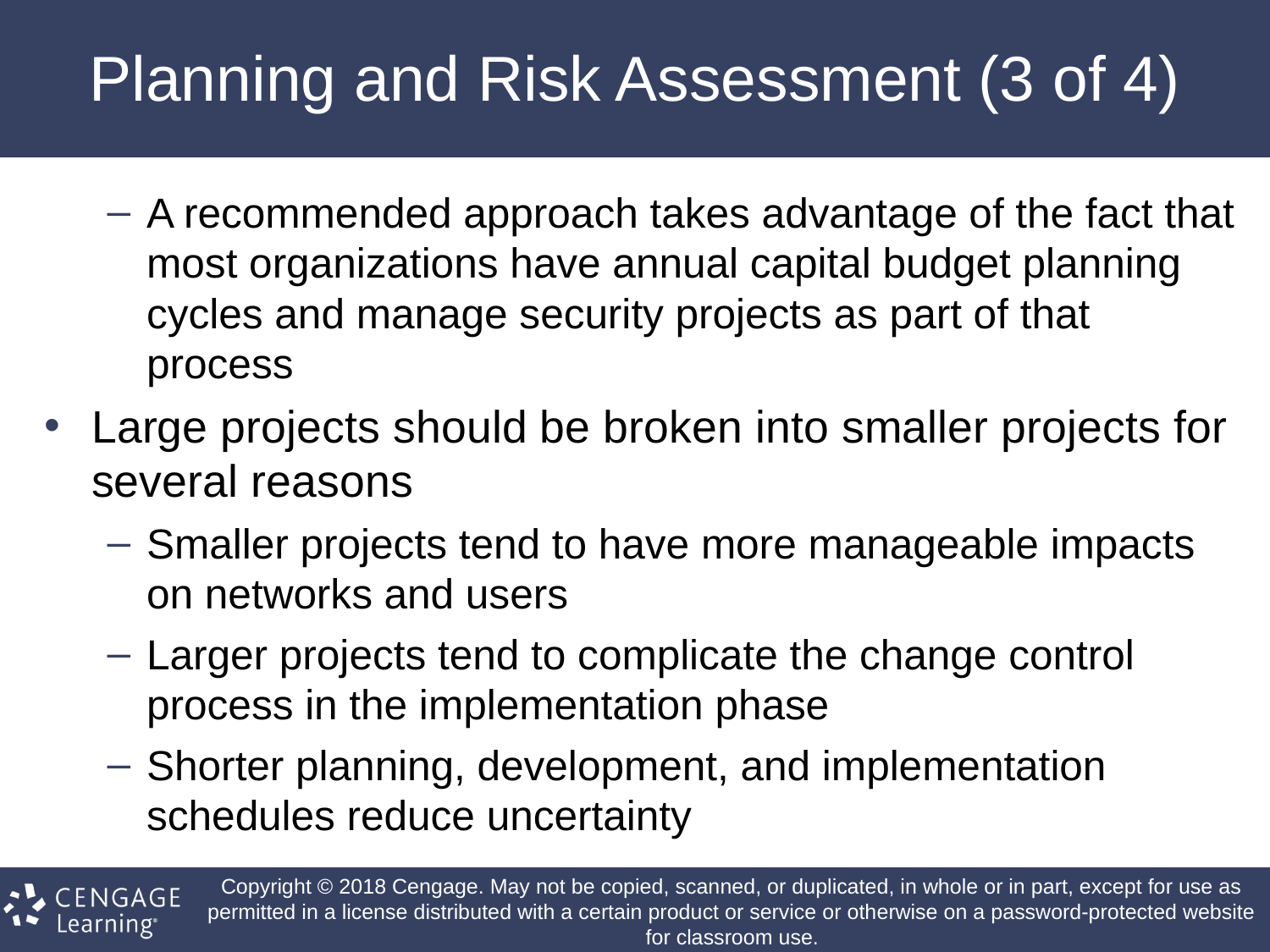

# Planning and Risk Assessment (3 of 4)
A recommended approach takes advantage of the fact that most organizations have annual capital budget planning cycles and manage security projects as part of that process
Large projects should be broken into smaller projects for several reasons
Smaller projects tend to have more manageable impacts on networks and users
Larger projects tend to complicate the change control process in the implementation phase
Shorter planning, development, and implementation schedules reduce uncertainty